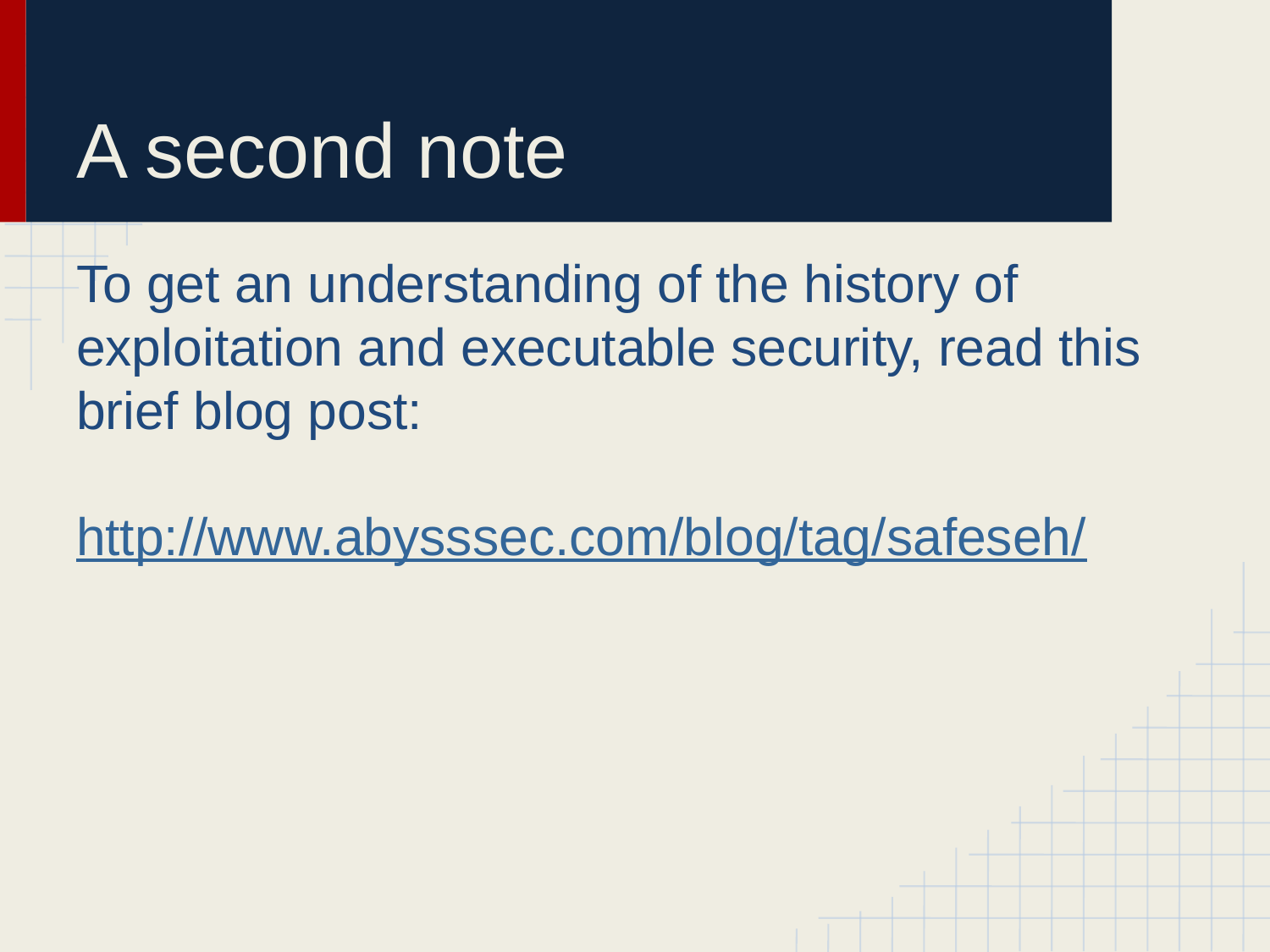

# A second note
To get an understanding of the history of exploitation and executable security, read this brief blog post:
http://www.abysssec.com/blog/tag/safeseh/